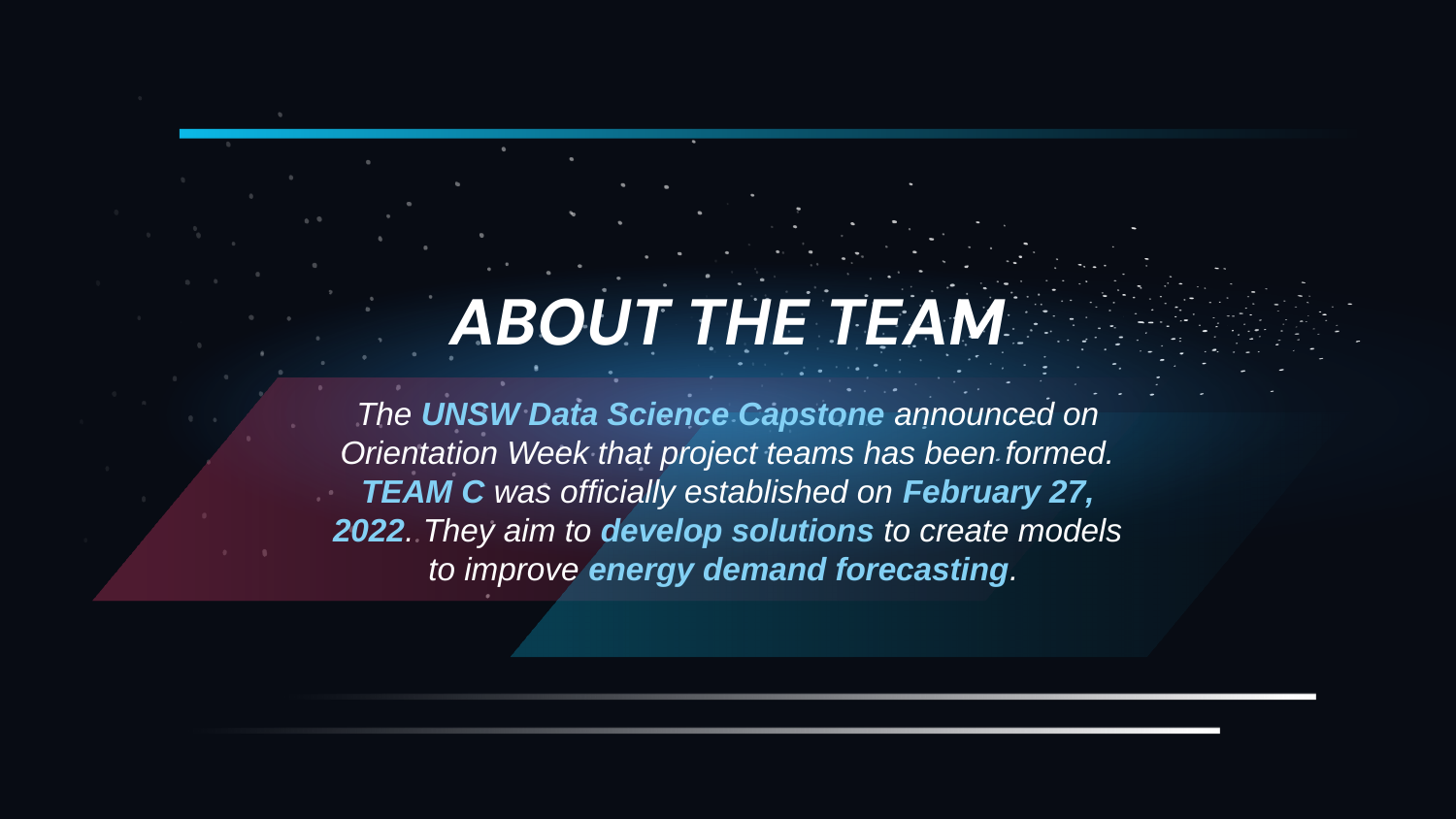

# ABOUT THE TEAM
The UNSW Data Science Capstone announced on Orientation Week that project teams has been formed. TEAM C was officially established on February 27, 2022. They aim to develop solutions to create models to improve energy demand forecasting.